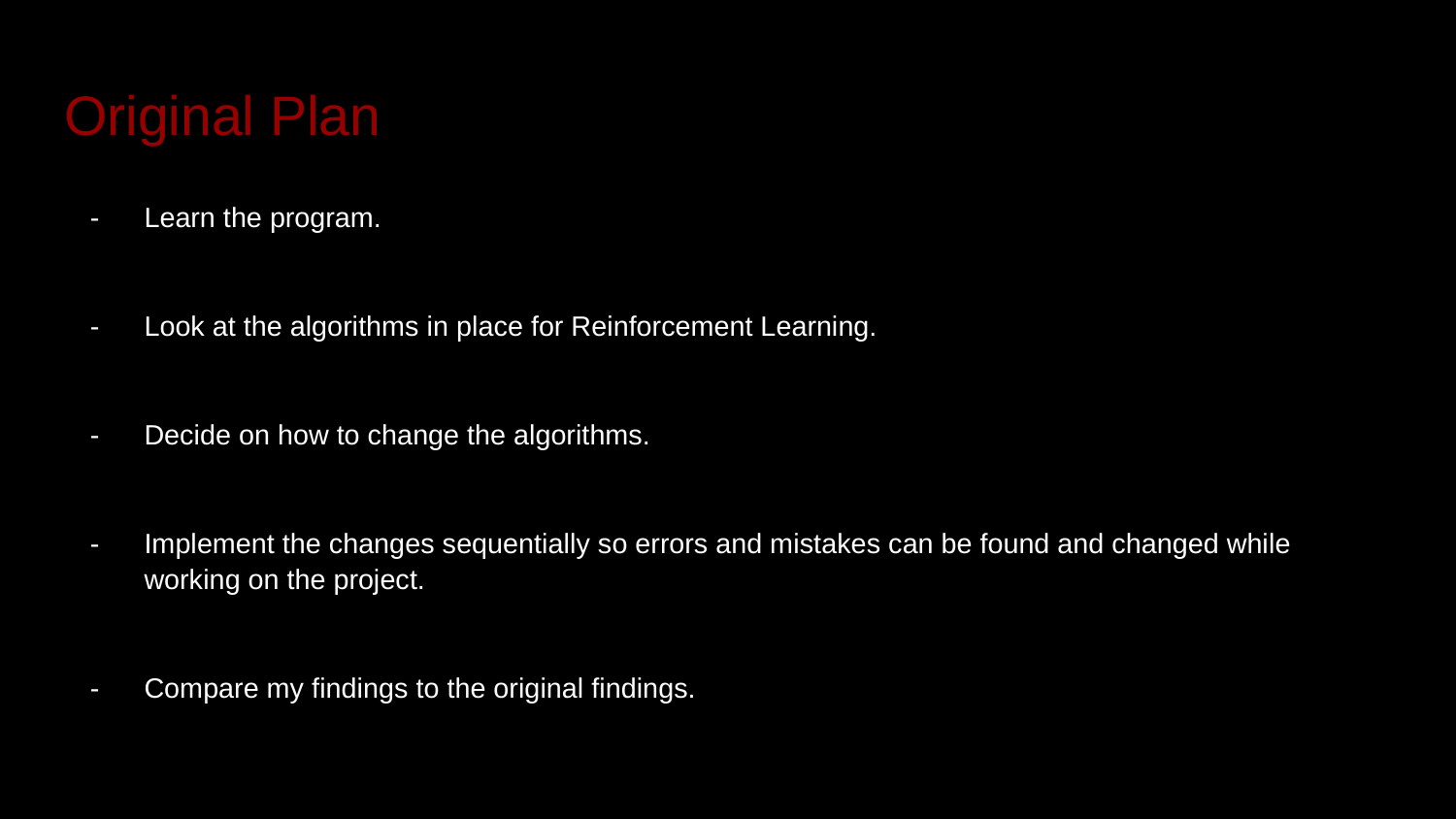

# Original Plan
Learn the program.

Look at the algorithms in place for Reinforcement Learning.

Decide on how to change the algorithms.

Implement the changes sequentially so errors and mistakes can be found and changed while working on the project.

Compare my findings to the original findings.